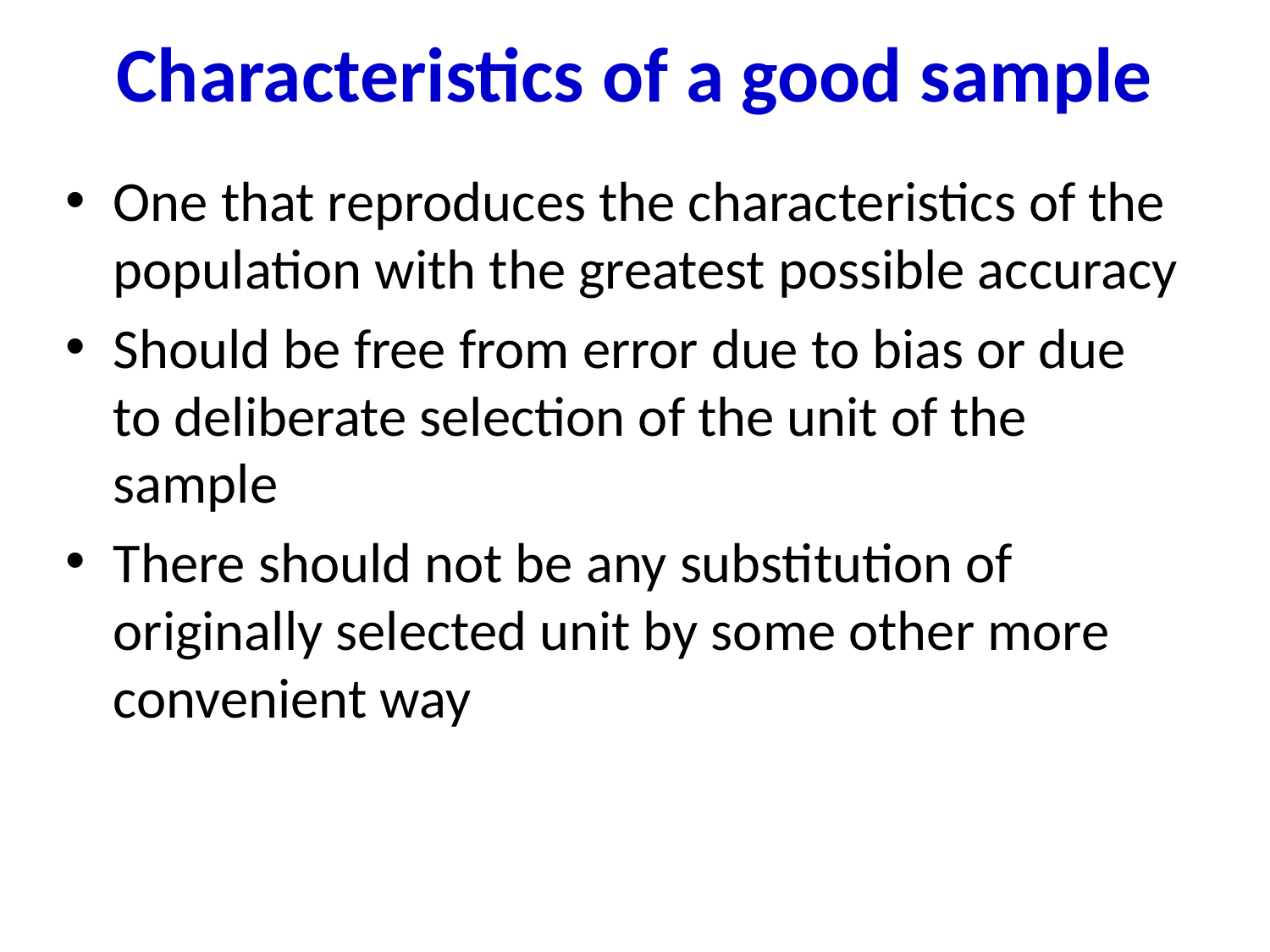

# Characteristics of a good sample
One that reproduces the characteristics of the population with the greatest possible accuracy
Should be free from error due to bias or due to deliberate selection of the unit of the sample
There should not be any substitution of originally selected unit by some other more convenient way